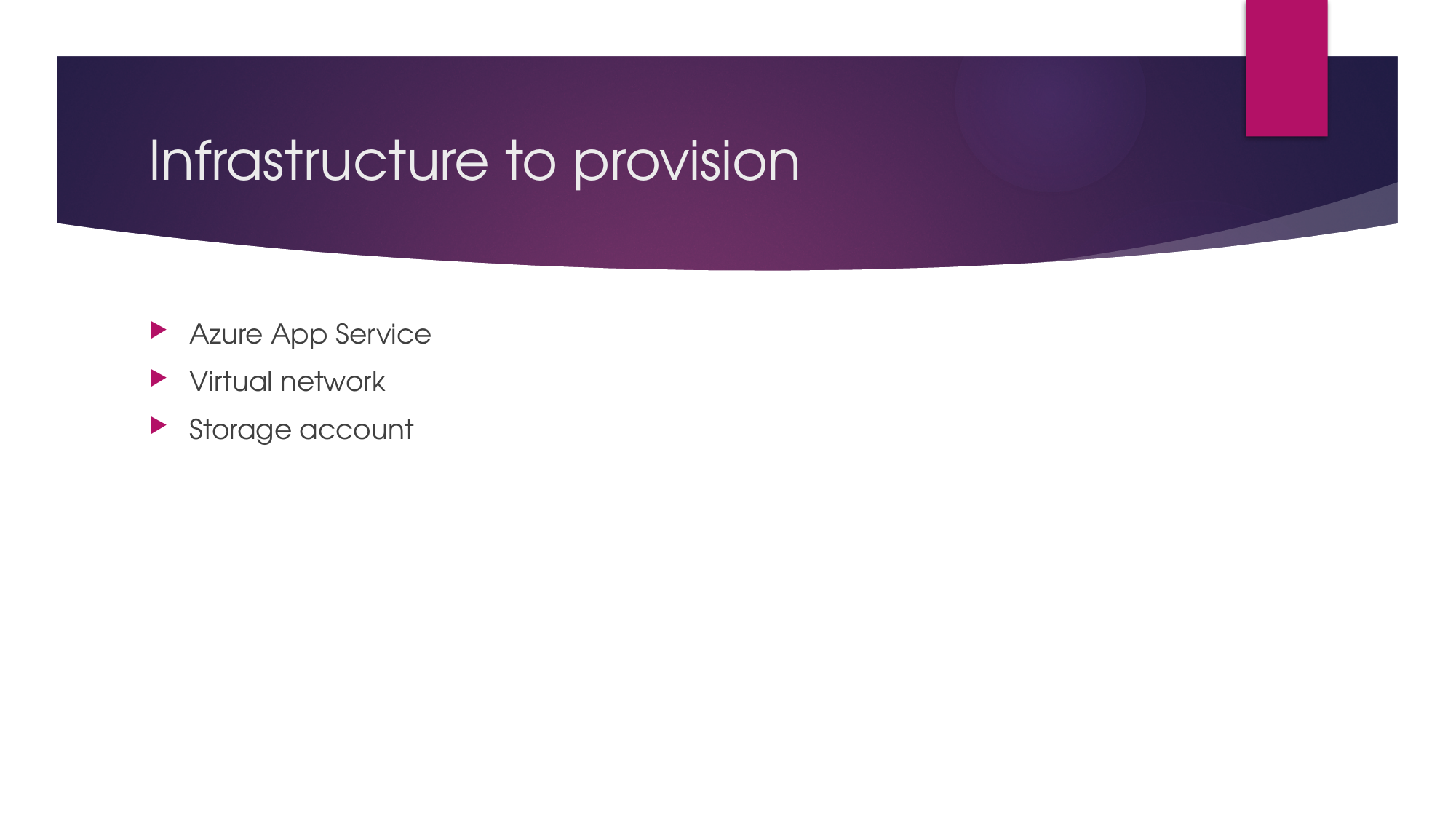

# Infrastructure to provision
Azure App Service
Virtual network
Storage account